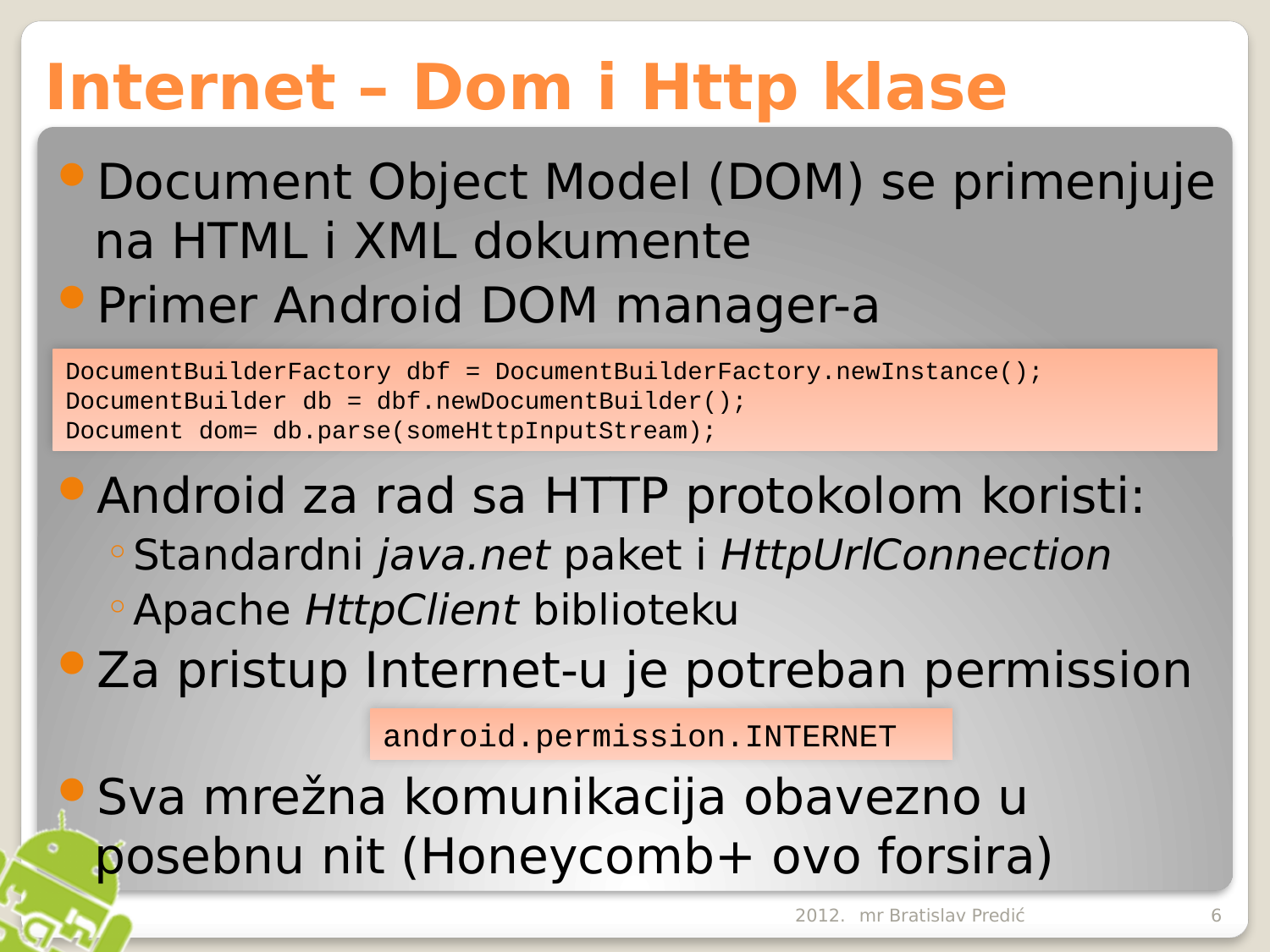

# Internet – Dom i Http klase
Document Object Model (DOM) se primenjuje na HTML i XML dokumente
Primer Android DOM manager-a

Android za rad sa HTTP protokolom koristi:
Standardni java.net paket i HttpUrlConnection
Apache HttpClient biblioteku
Za pristup Internet-u je potreban permission

Sva mrežna komunikacija obavezno u posebnu nit (Honeycomb+ ovo forsira)
DocumentBuilderFactory dbf = DocumentBuilderFactory.newInstance();
DocumentBuilder db = dbf.newDocumentBuilder();
Document dom= db.parse(someHttpInputStream);
android.permission.INTERNET
2012.
mr Bratislav Predić
6